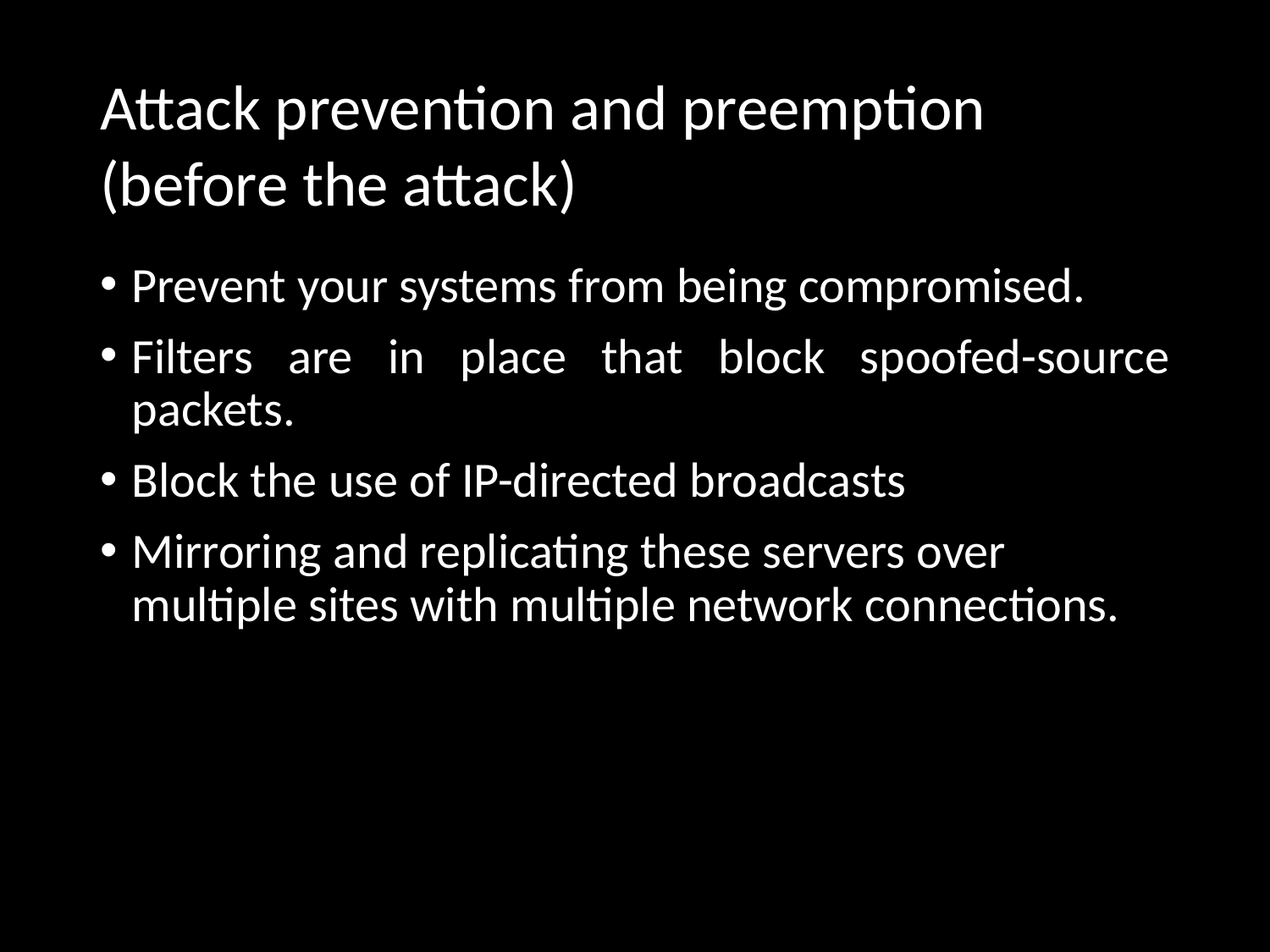

# Attack prevention and preemption (before the attack)
Prevent your systems from being compromised.
Filters are in place that block spoofed-source packets.
Block the use of IP-directed broadcasts
Mirroring and replicating these servers over multiple sites with multiple network connections.